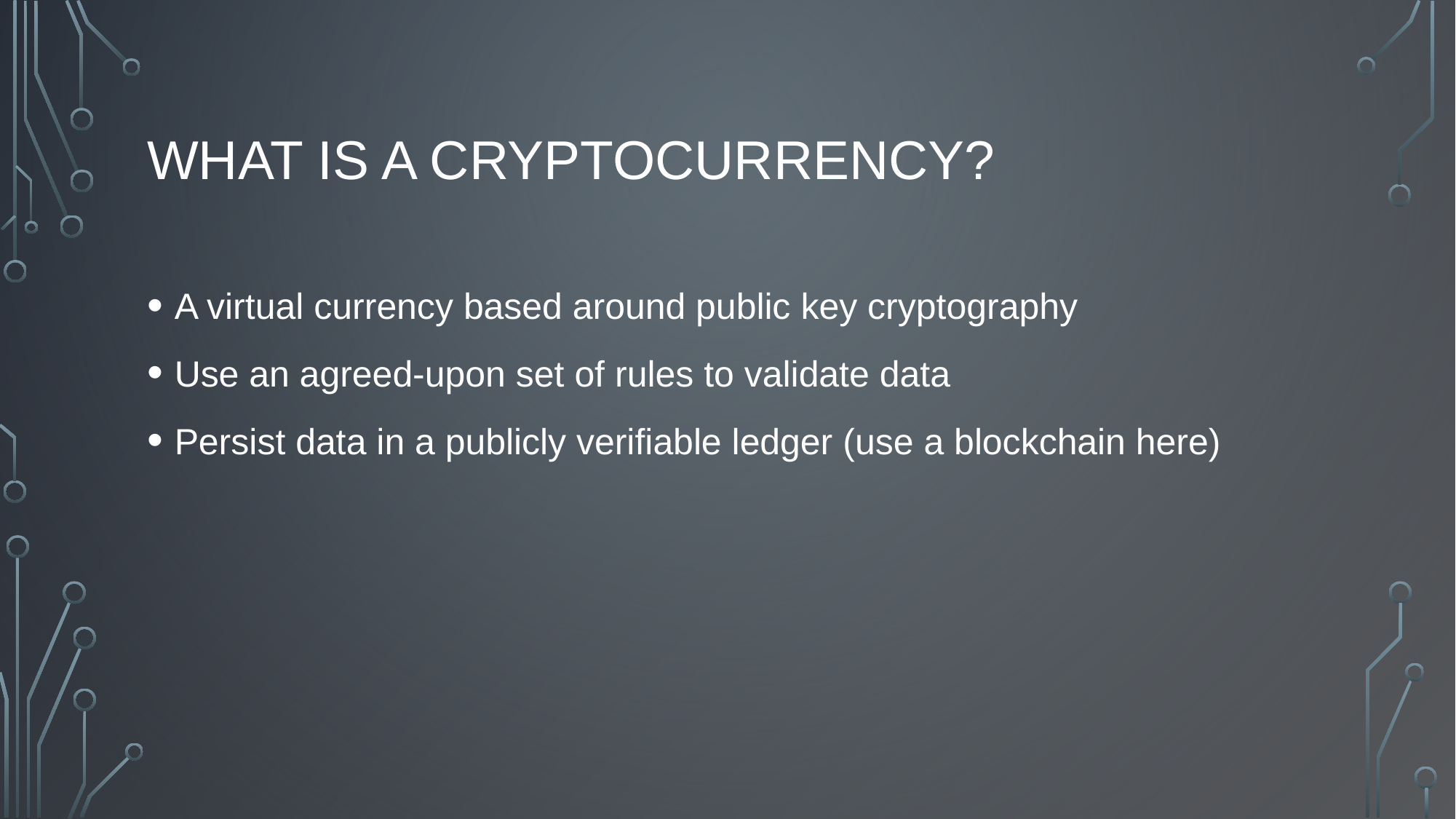

# What is a Cryptocurrency?
A virtual currency based around public key cryptography
Use an agreed-upon set of rules to validate data
Persist data in a publicly verifiable ledger (use a blockchain here)